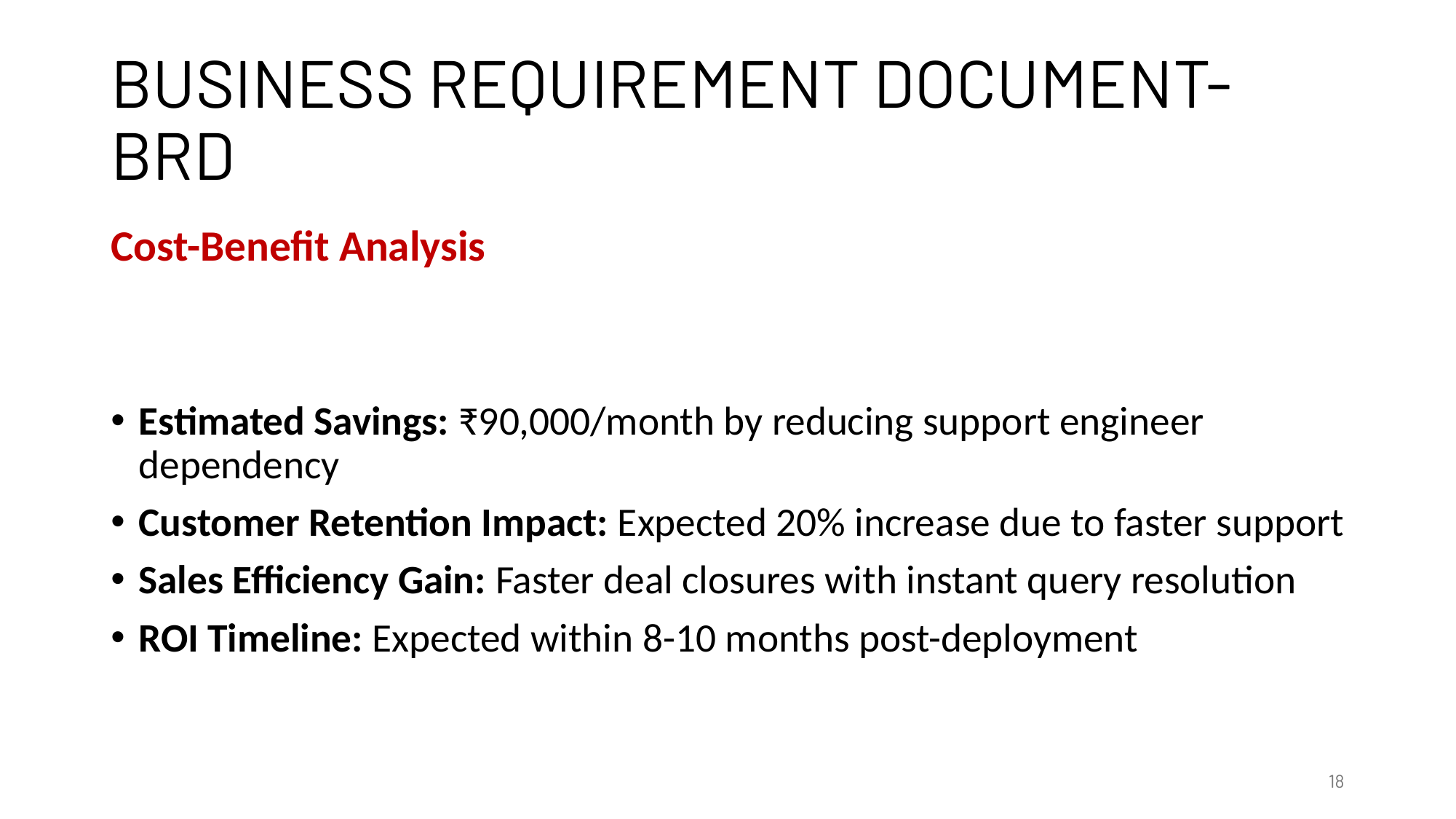

# BUSINESS REQUIREMENT DOCUMENT-BRD
Cost-Benefit Analysis

Estimated Savings: ₹90,000/month by reducing support engineer dependency
Customer Retention Impact: Expected 20% increase due to faster support
Sales Efficiency Gain: Faster deal closures with instant query resolution
ROI Timeline: Expected within 8-10 months post-deployment

18